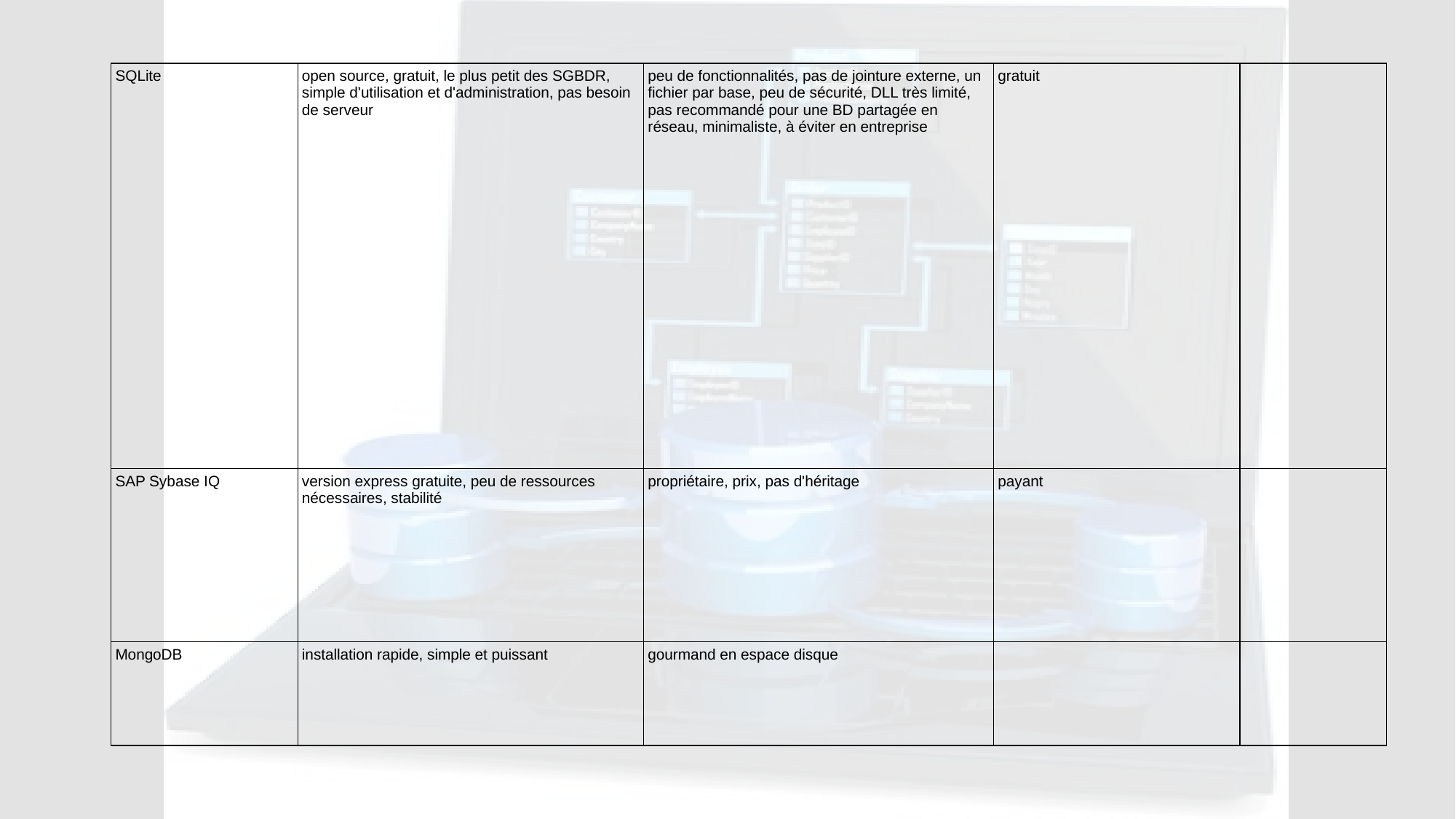

| SQLite | open source, gratuit, le plus petit des SGBDR, simple d'utilisation et d'administration, pas besoin de serveur | peu de fonctionnalités, pas de jointure externe, un fichier par base, peu de sécurité, DLL très limité, pas recommandé pour une BD partagée en réseau, minimaliste, à éviter en entreprise | gratuit |  |
| --- | --- | --- | --- | --- |
| SAP Sybase IQ | version express gratuite, peu de ressources nécessaires, stabilité | propriétaire, prix, pas d'héritage | payant |  |
| MongoDB | installation rapide, simple et puissant | gourmand en espace disque |  |  |